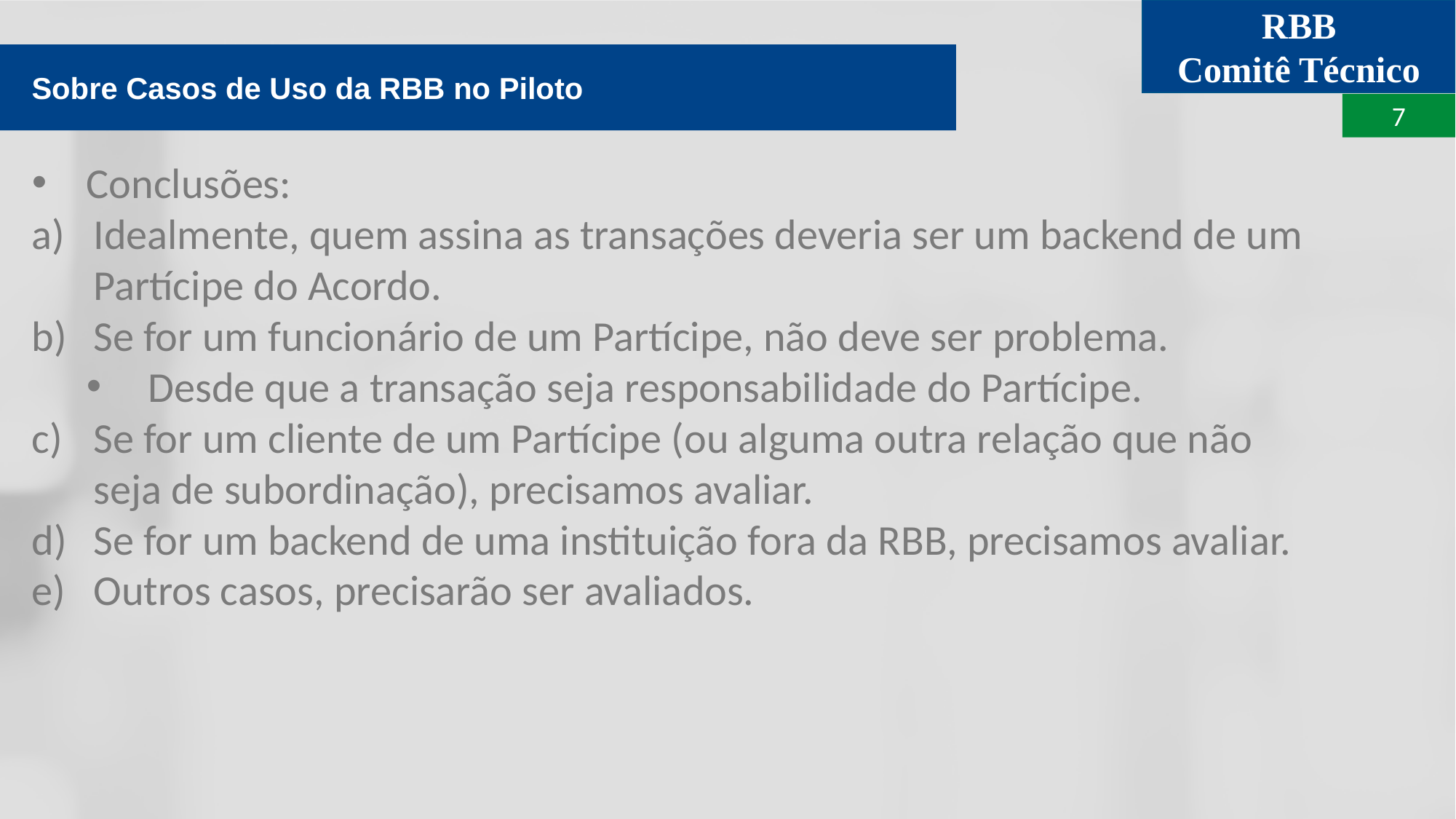

Sobre Casos de Uso da RBB no Piloto
Conclusões:
Idealmente, quem assina as transações deveria ser um backend de um Partícipe do Acordo.
Se for um funcionário de um Partícipe, não deve ser problema.
Desde que a transação seja responsabilidade do Partícipe.
Se for um cliente de um Partícipe (ou alguma outra relação que não seja de subordinação), precisamos avaliar.
Se for um backend de uma instituição fora da RBB, precisamos avaliar.
Outros casos, precisarão ser avaliados.